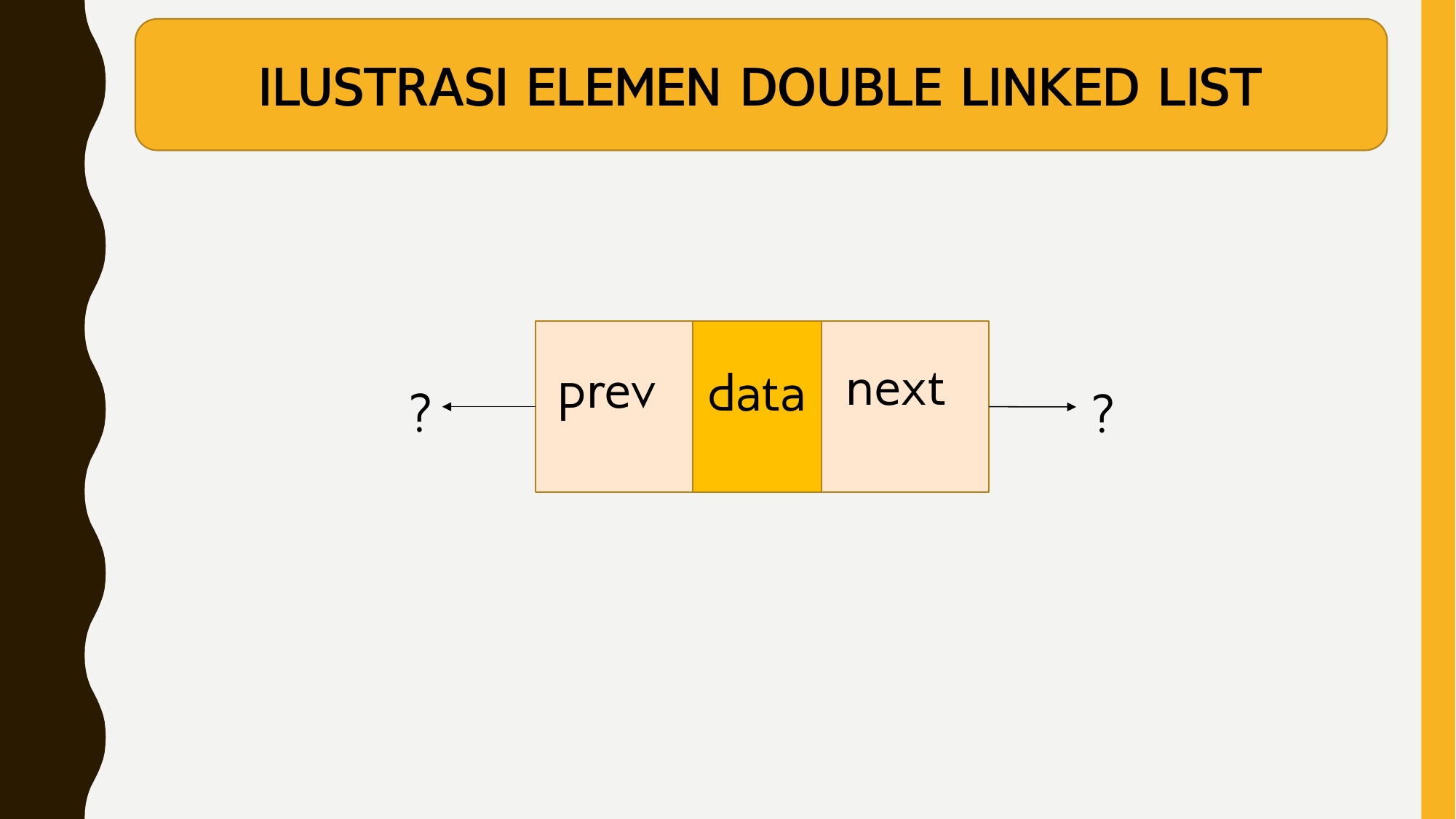

ILUSTRASI ELEMEN DOUBLE LINKED LIST

data

next
prev
data
?
?